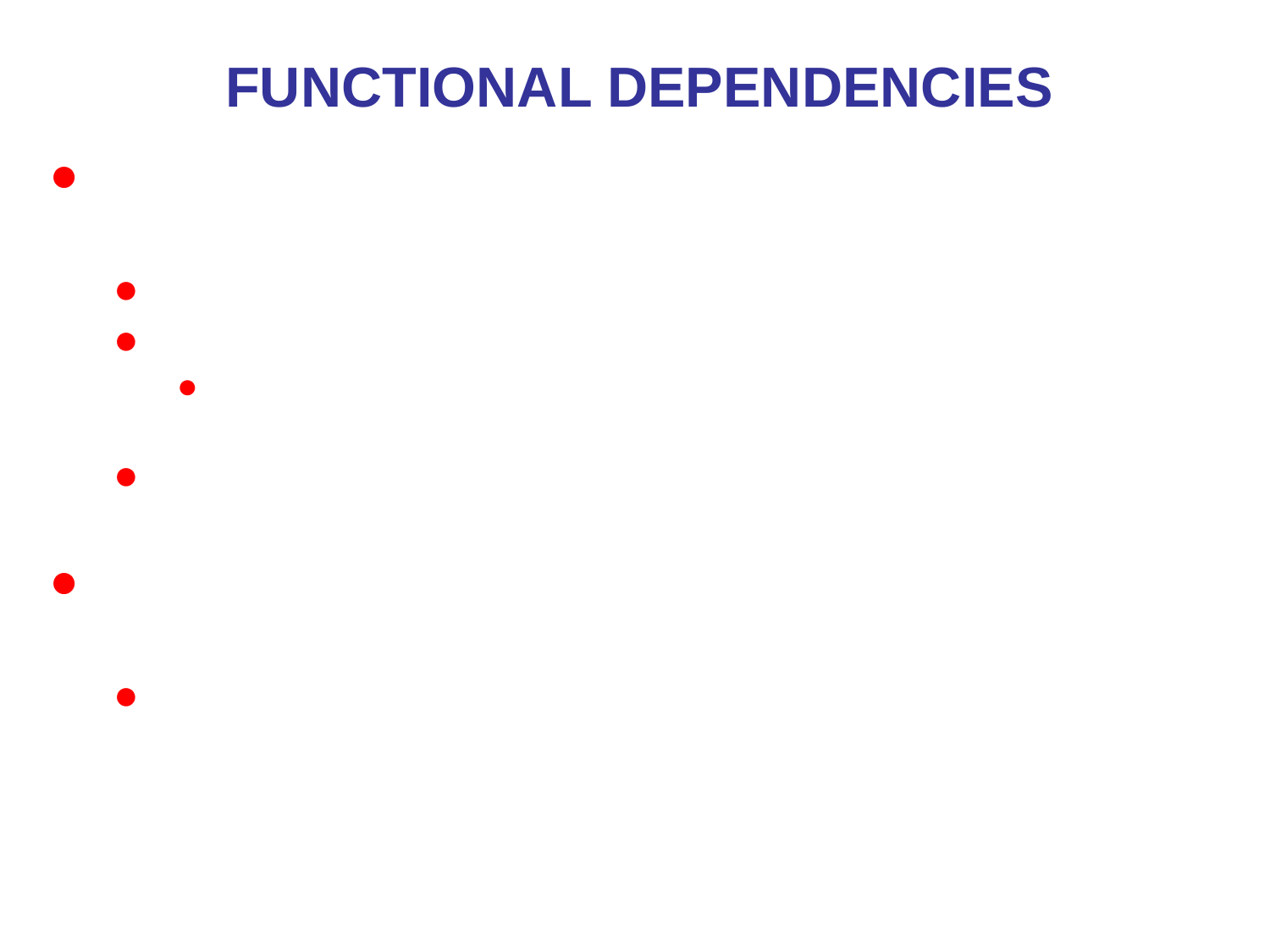

# Functional Dependencies
A functional dependency (FD) is a constraint between two sets of attributes from the database
denoted by X → Y , where X and Y are two sets of attributes
for any two tuples t1 and t2, If  t1[X]=t2[X], then  t1[Y]=t2[Y]
whenever two tuples have the same value for X, they must have  the same value for Y
a set of attributes X functionally determines a set of attributes Y, if the value of X determines a unique value for Y
Functional dependencies are used to specify formal measures  of the "goodness" of relational designs
FDs and keys are used to define normal forms for relations
*